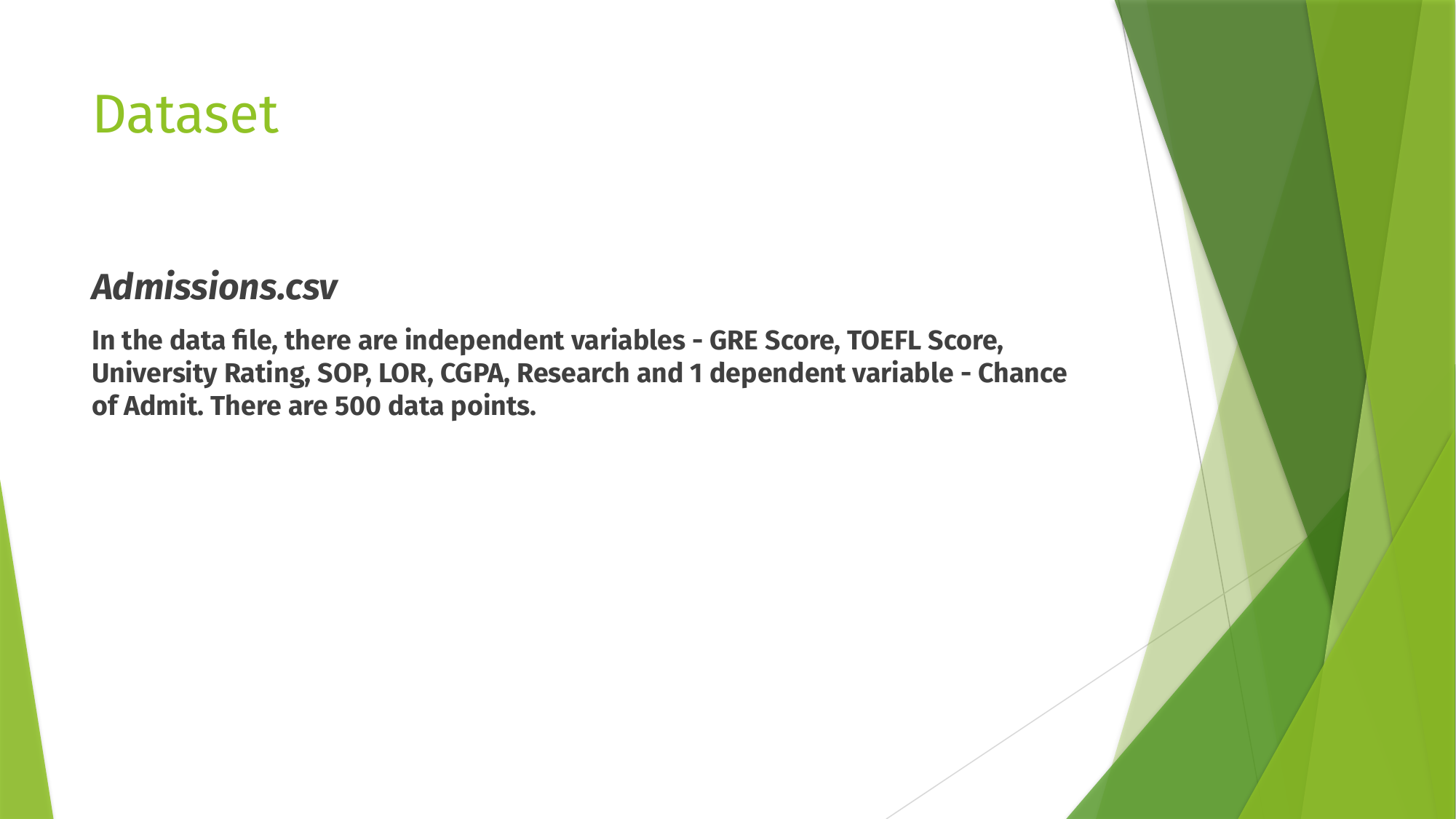

# Dataset
Admissions.csv
In the data file, there are independent variables - GRE Score, TOEFL Score, University Rating, SOP, LOR, CGPA, Research and 1 dependent variable - Chance of Admit. There are 500 data points.